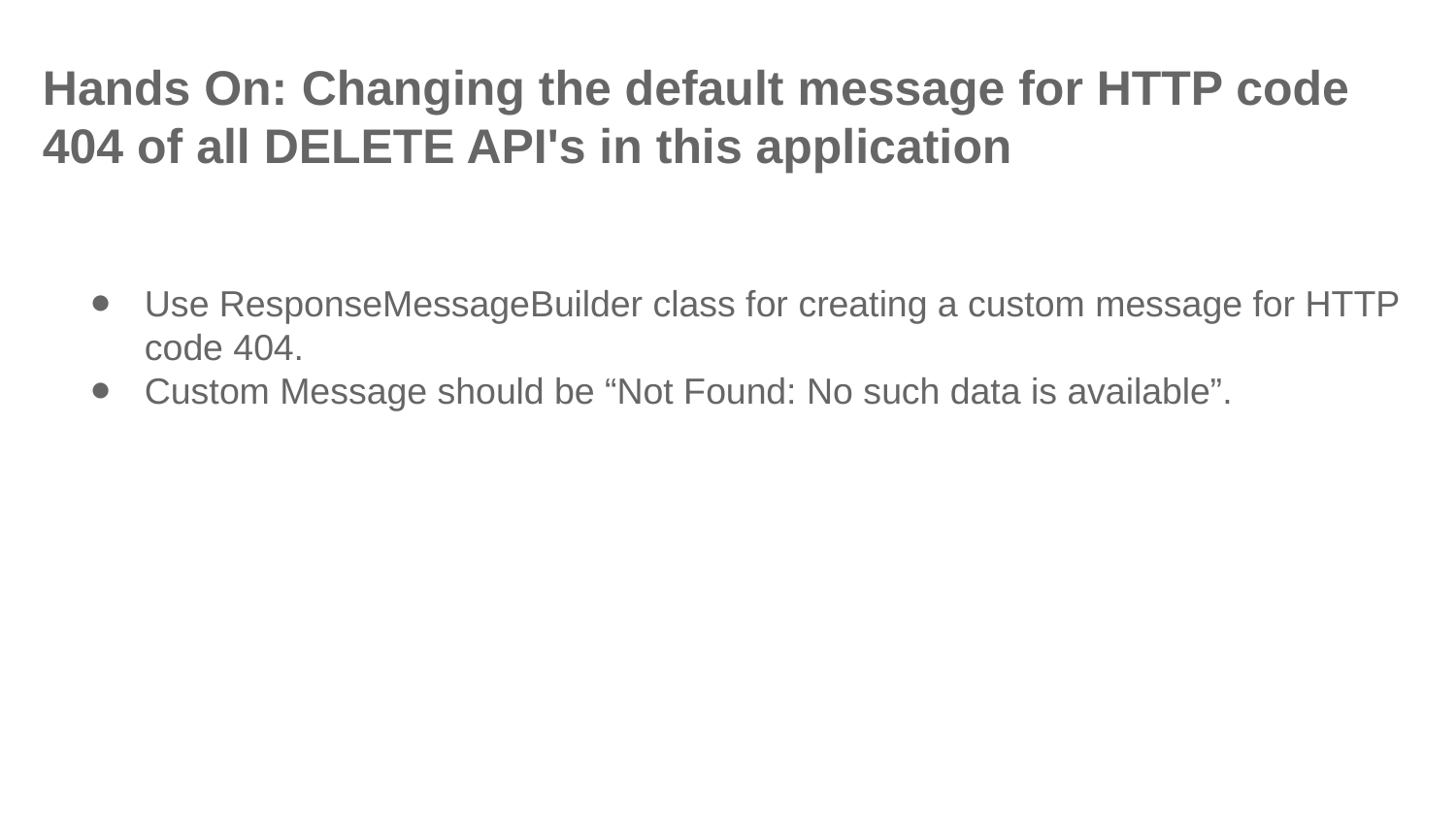

# Hands On: Changing the default message for HTTP code 404 of all DELETE API's in this application
Use ResponseMessageBuilder class for creating a custom message for HTTP code 404.
Custom Message should be “Not Found: No such data is available”.